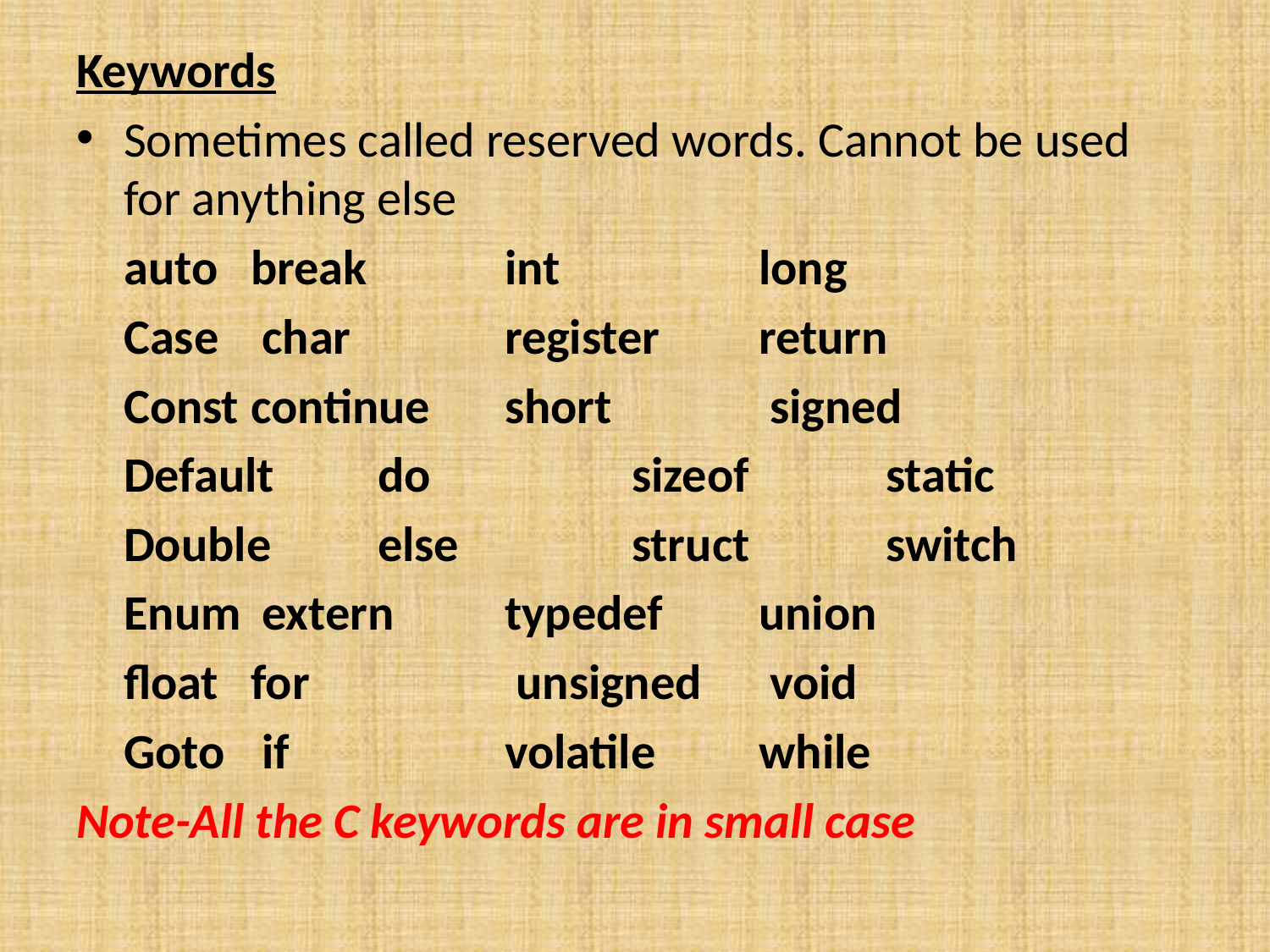

Keywords
Sometimes called reserved words. Cannot be used for anything else
	auto 	break 	int 		long
	Case	 char 		register 	return
	Const 	continue 	short		 signed
	Default 	do 		sizeof 	static
	Double 	else 		struct 	switch
	Enum	 extern 	typedef 	union
	float 	for		 unsigned	 void
	Goto	 if 		volatile 	while
Note-All the C keywords are in small case